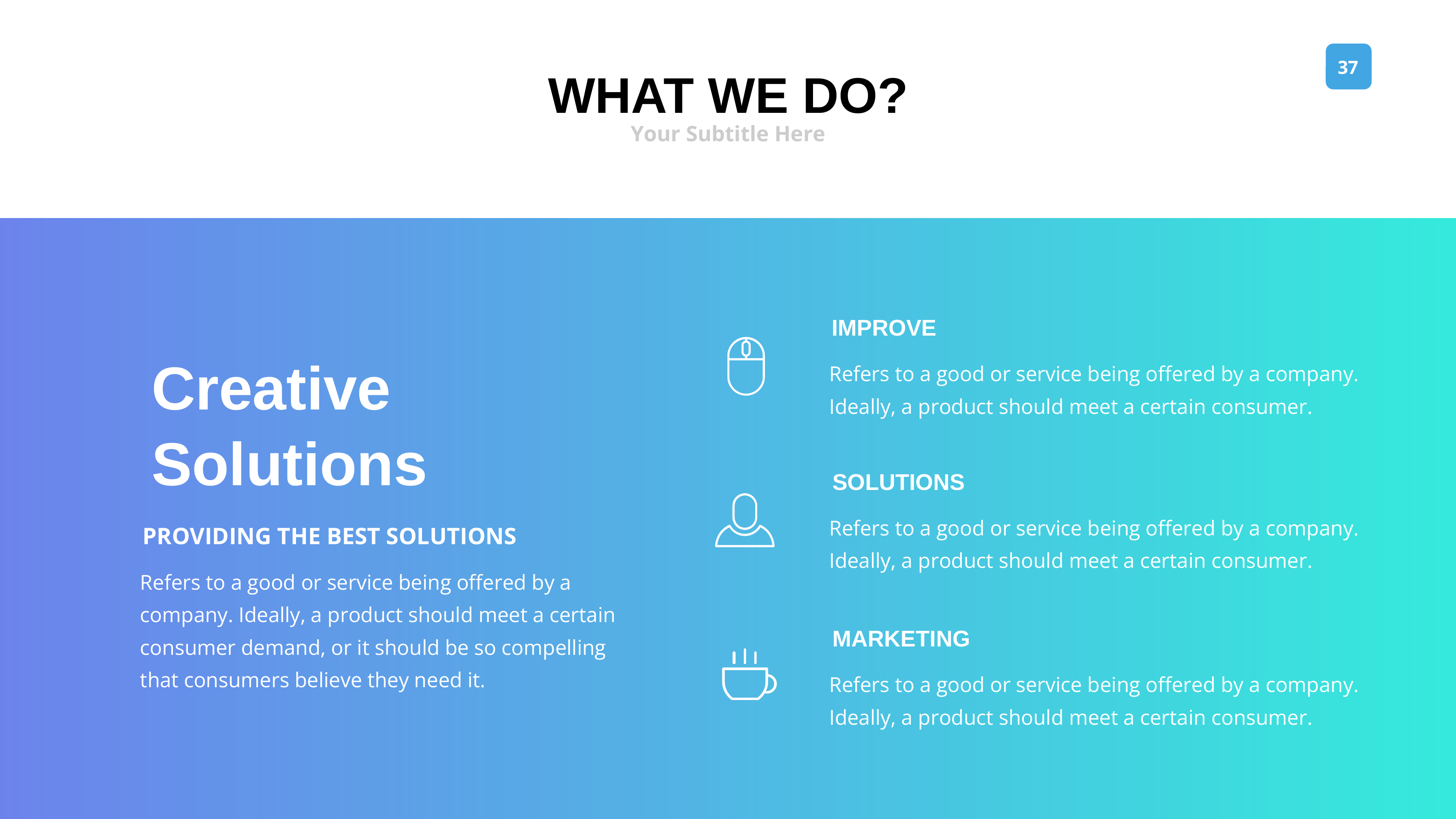

WHAT WE DO?
Your Subtitle Here

IMPROVE

Creative
Solutions
Refers to a good or service being offered by a company. Ideally, a product should meet a certain consumer.
SOLUTIONS

Refers to a good or service being offered by a company. Ideally, a product should meet a certain consumer.
PROVIDING THE BEST SOLUTIONS
Refers to a good or service being offered by a company. Ideally, a product should meet a certain consumer demand, or it should be so compelling that consumers believe they need it.
MARKETING

Refers to a good or service being offered by a company. Ideally, a product should meet a certain consumer.